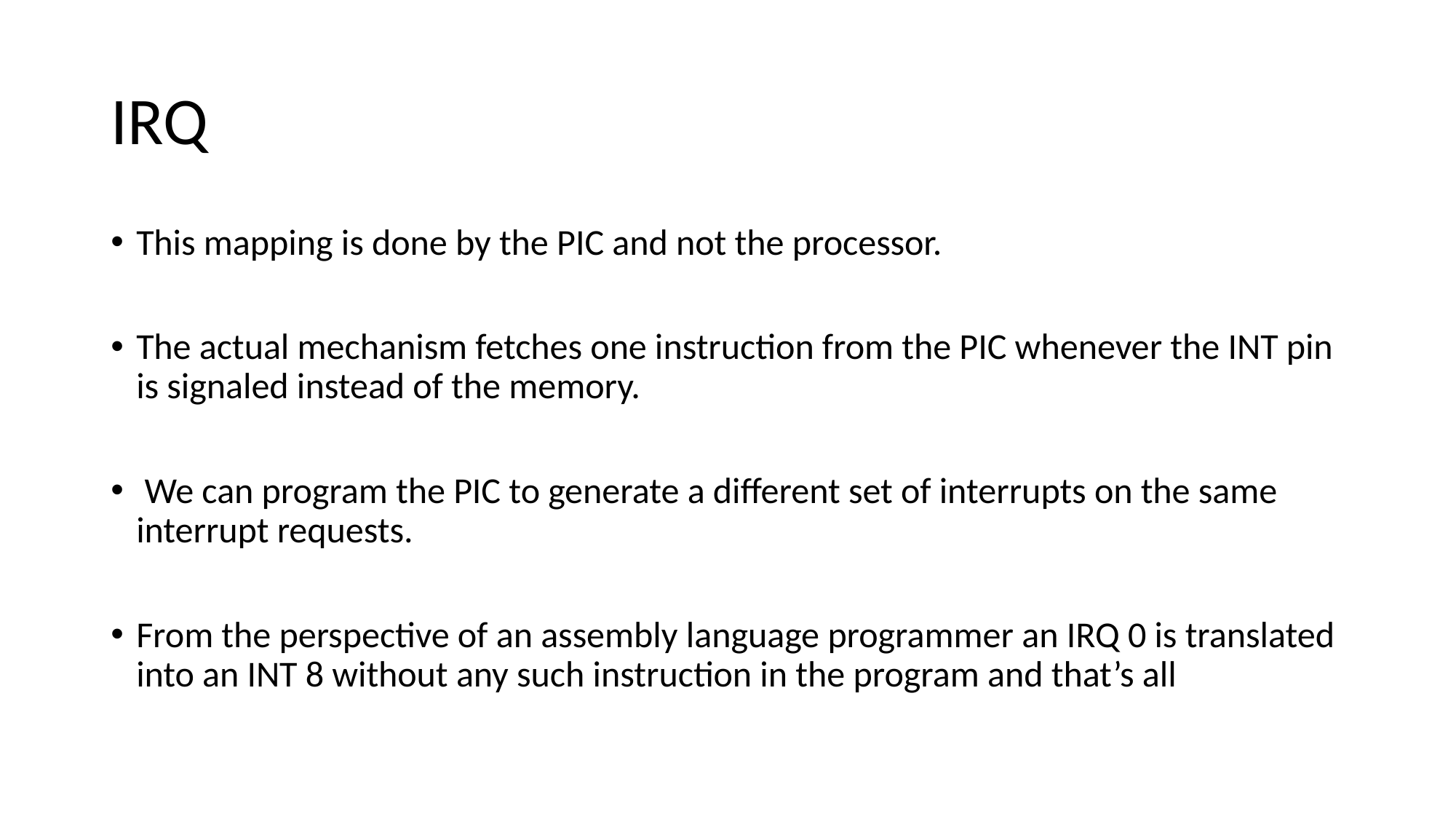

# IRQ
This mapping is done by the PIC and not the processor.

The actual mechanism fetches one instruction from the PIC whenever the INT pin is signaled instead of the memory.

 We can program the PIC to generate a different set of interrupts on the same interrupt requests.

From the perspective of an assembly language programmer an IRQ 0 is translated into an INT 8 without any such instruction in the program and that’s all